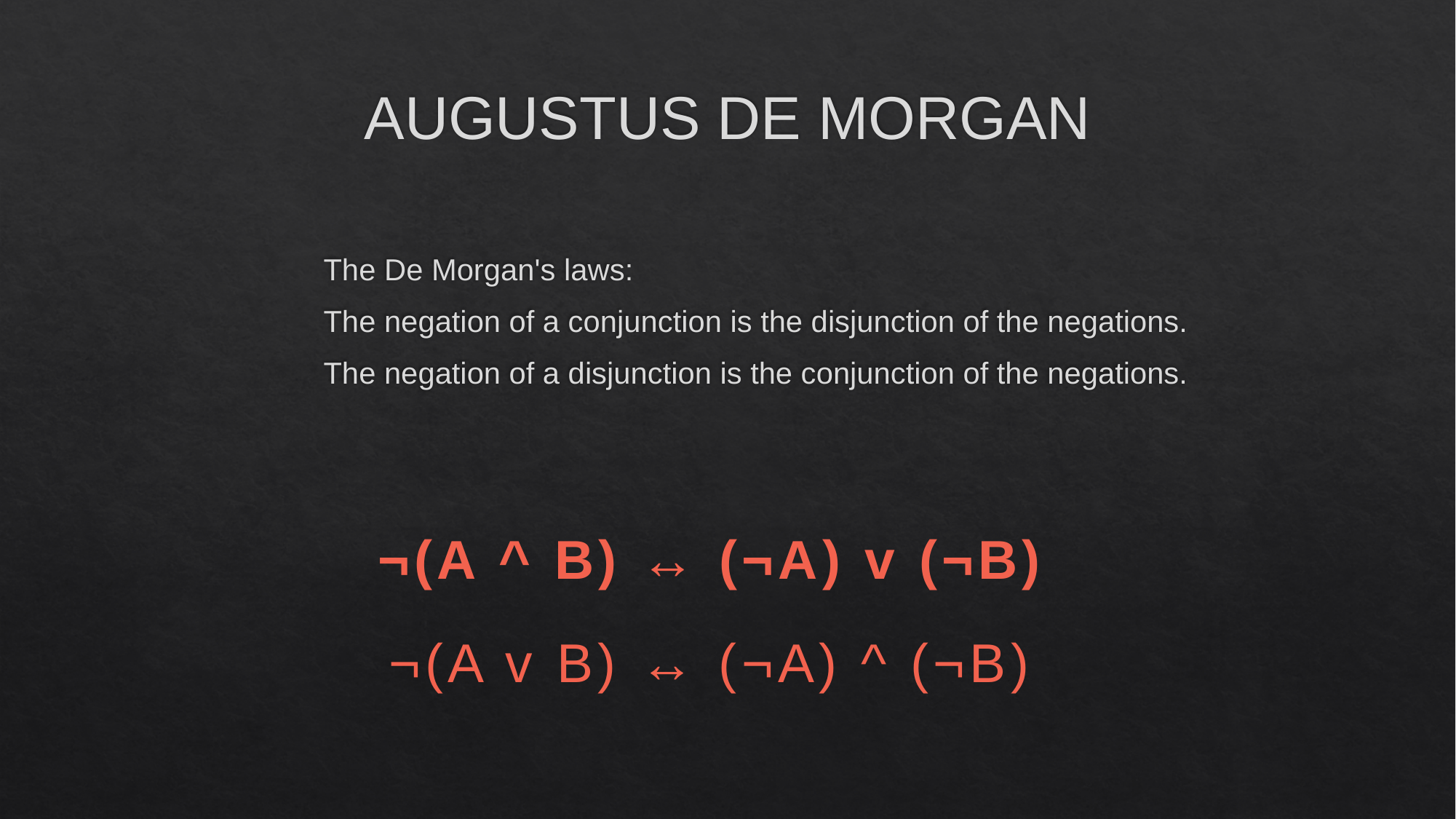

# AUGUSTUS DE MORGAN

The De Morgan's laws:
The negation of a conjunction is the disjunction of the negations.
The negation of a disjunction is the conjunction of the negations.

¬(A ^ B) ↔ (¬A) v (¬B)
¬(A v B) ↔ (¬A) ^ (¬B)